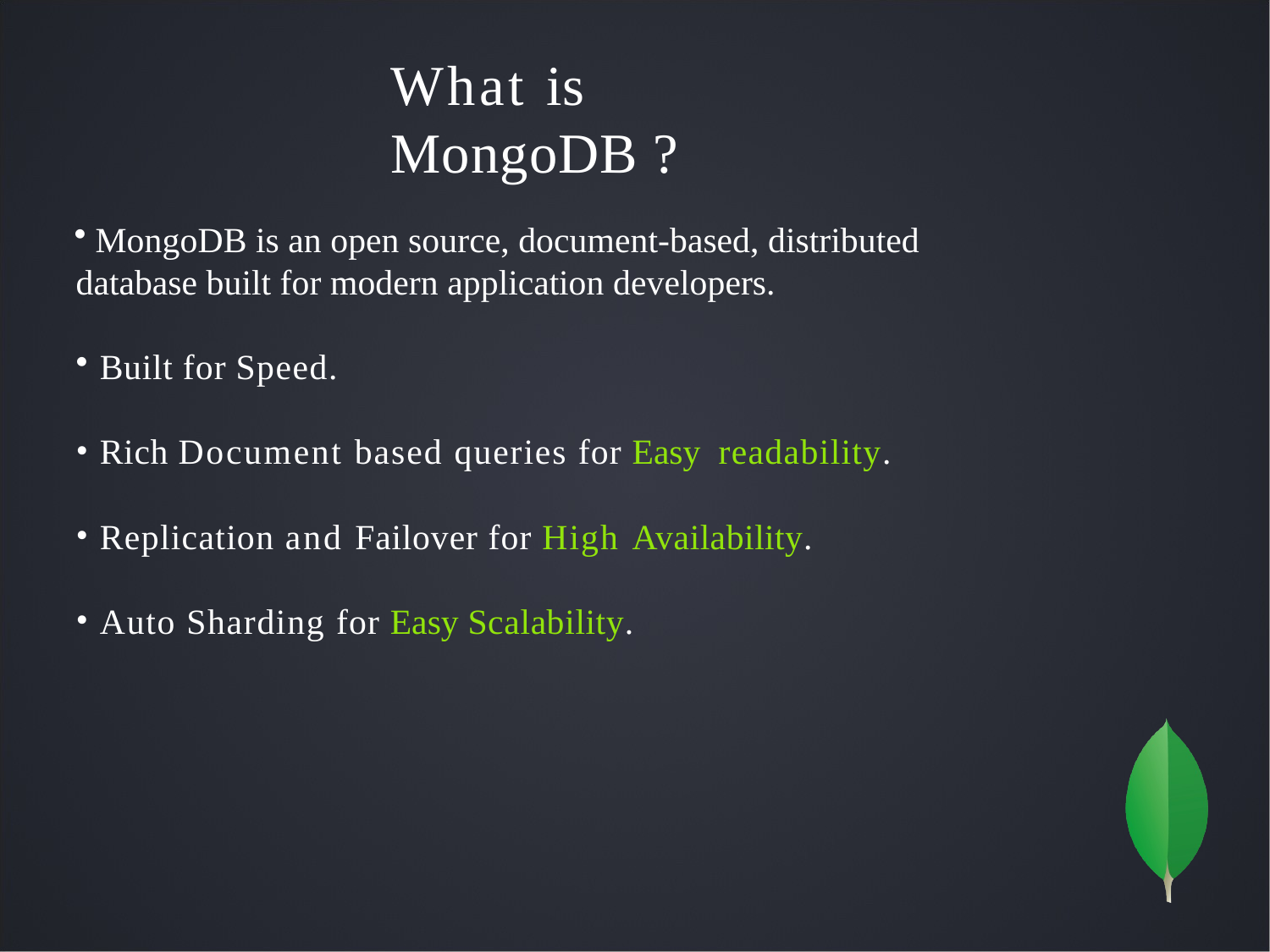

# What is MongoDB ?

 MongoDB is an open source, document-based, distributed 	database built for modern application developers.

Built for Speed.

Rich Document based queries for Easy  readability.

Replication and Failover for High  Availability.

Auto Sharding for Easy Scalability.